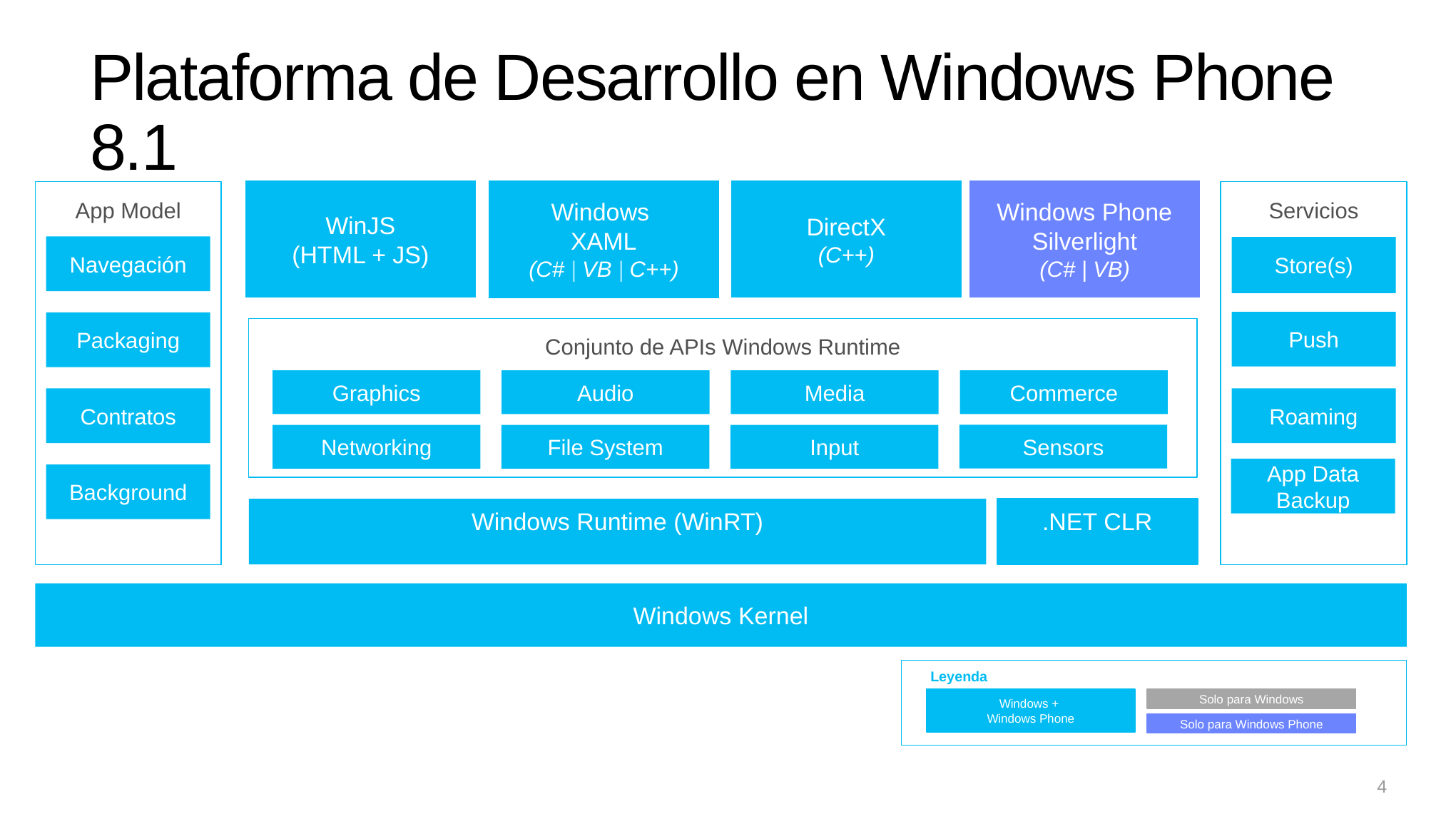

# Plataforma de Desarrollo en Windows Phone 8.1
App Model
Servicios
WinJS
(HTML + JS)
DirectX
(C++)
Windows Phone
Silverlight
(C# | VB)
Windows
XAML
(C# | VB | C++)
Navegación
Store(s)
Push
Packaging
Conjunto de APIs Windows Runtime
Graphics
Audio
Media
Commerce
Contratos
Roaming
Sensors
File System
Input
Networking
App Data Backup
Background
Windows Runtime (WinRT)
.NET CLR
Windows Kernel
Leyenda
Windows +
Windows Phone
Solo para Windows
Solo para Windows Phone
4